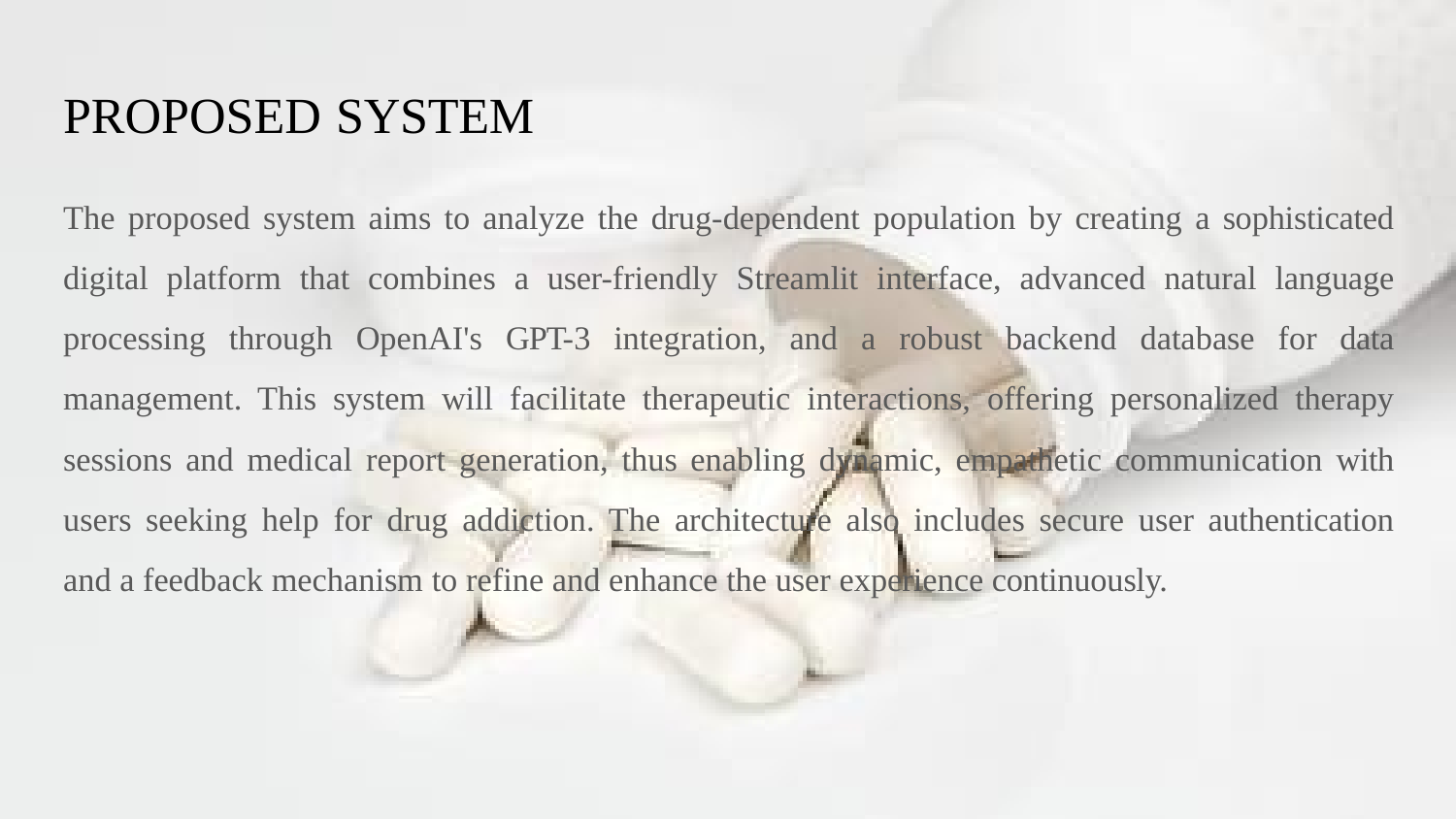

# PROPOSED SYSTEM
The proposed system aims to analyze the drug-dependent population by creating a sophisticated digital platform that combines a user-friendly Streamlit interface, advanced natural language processing  through  OpenAI's  GPT-3  integration,  and  a  robust  backend  database  for  data management. This system will facilitate therapeutic interactions, offering personalized therapy sessions and medical report generation, thus enabling dynamic, empathetic communication with users seeking help for drug addiction. The architecture also includes secure user authentication and a feedback mechanism to refine and enhance the user experience continuously.